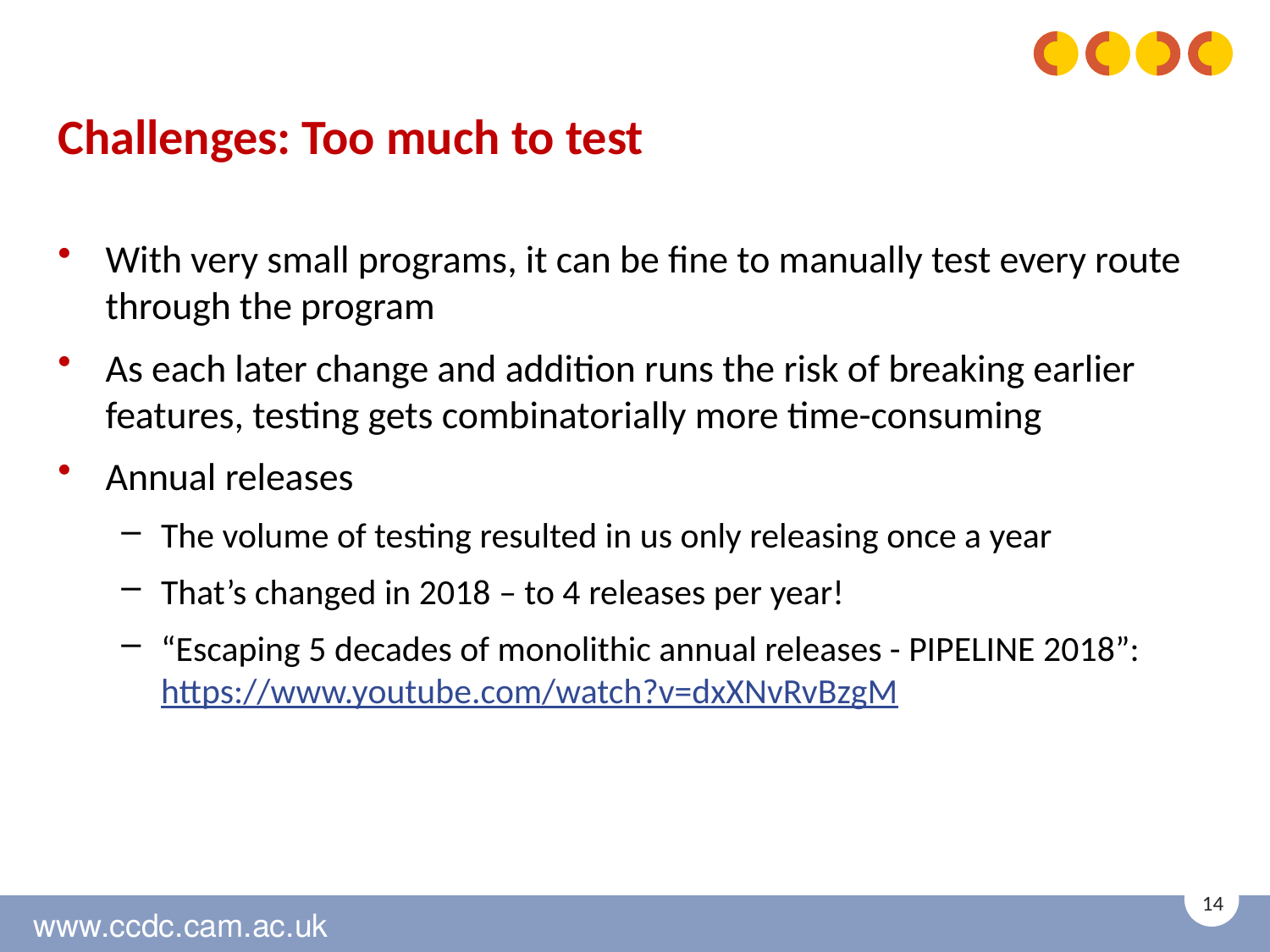

# Challenges: Too much to test
With very small programs, it can be fine to manually test every route through the program
As each later change and addition runs the risk of breaking earlier features, testing gets combinatorially more time-consuming
Annual releases
The volume of testing resulted in us only releasing once a year
That’s changed in 2018 – to 4 releases per year!
“Escaping 5 decades of monolithic annual releases - PIPELINE 2018”: https://www.youtube.com/watch?v=dxXNvRvBzgM